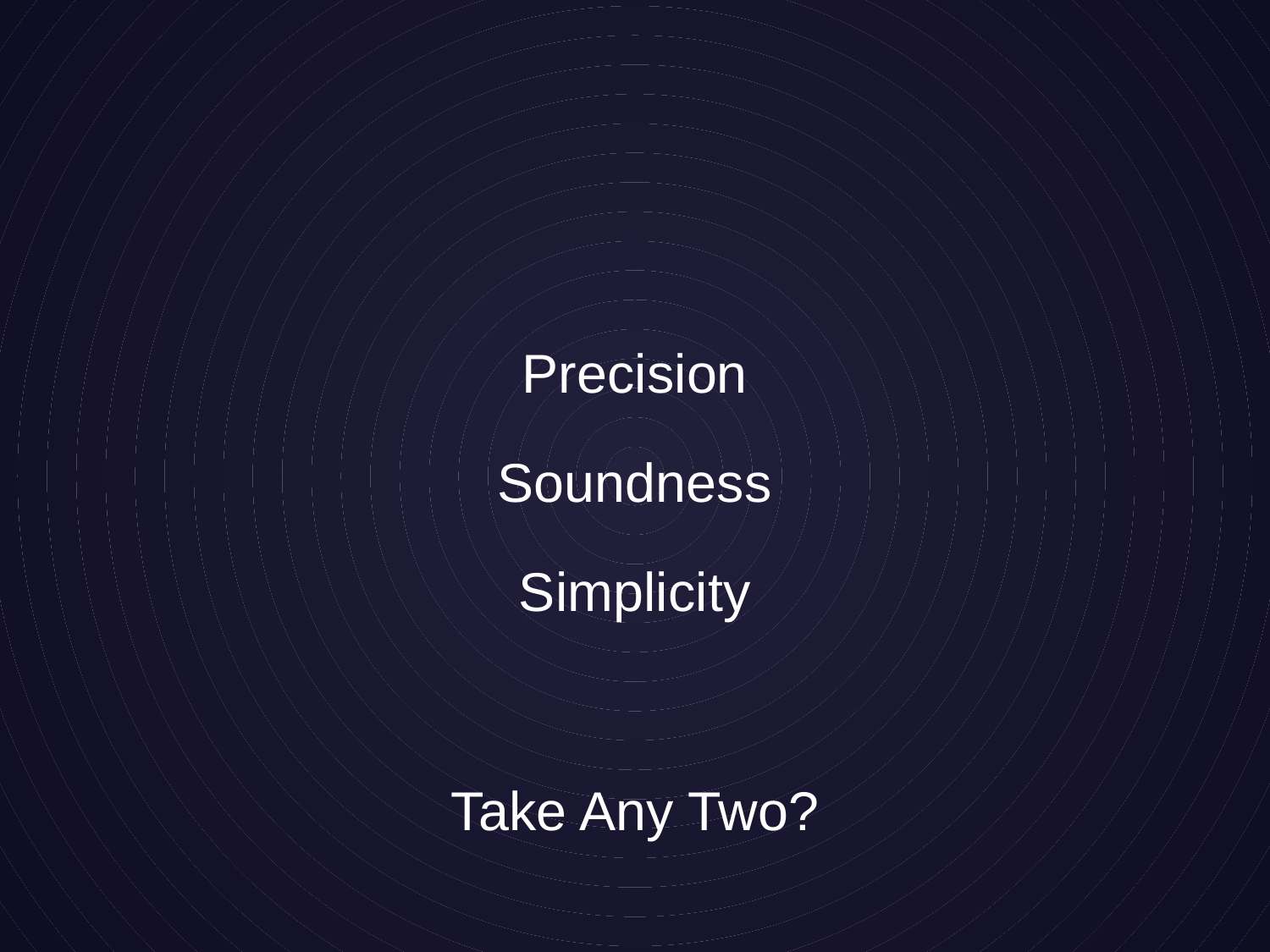

#

Precision
Soundness
Simplicity

Take Any Two?